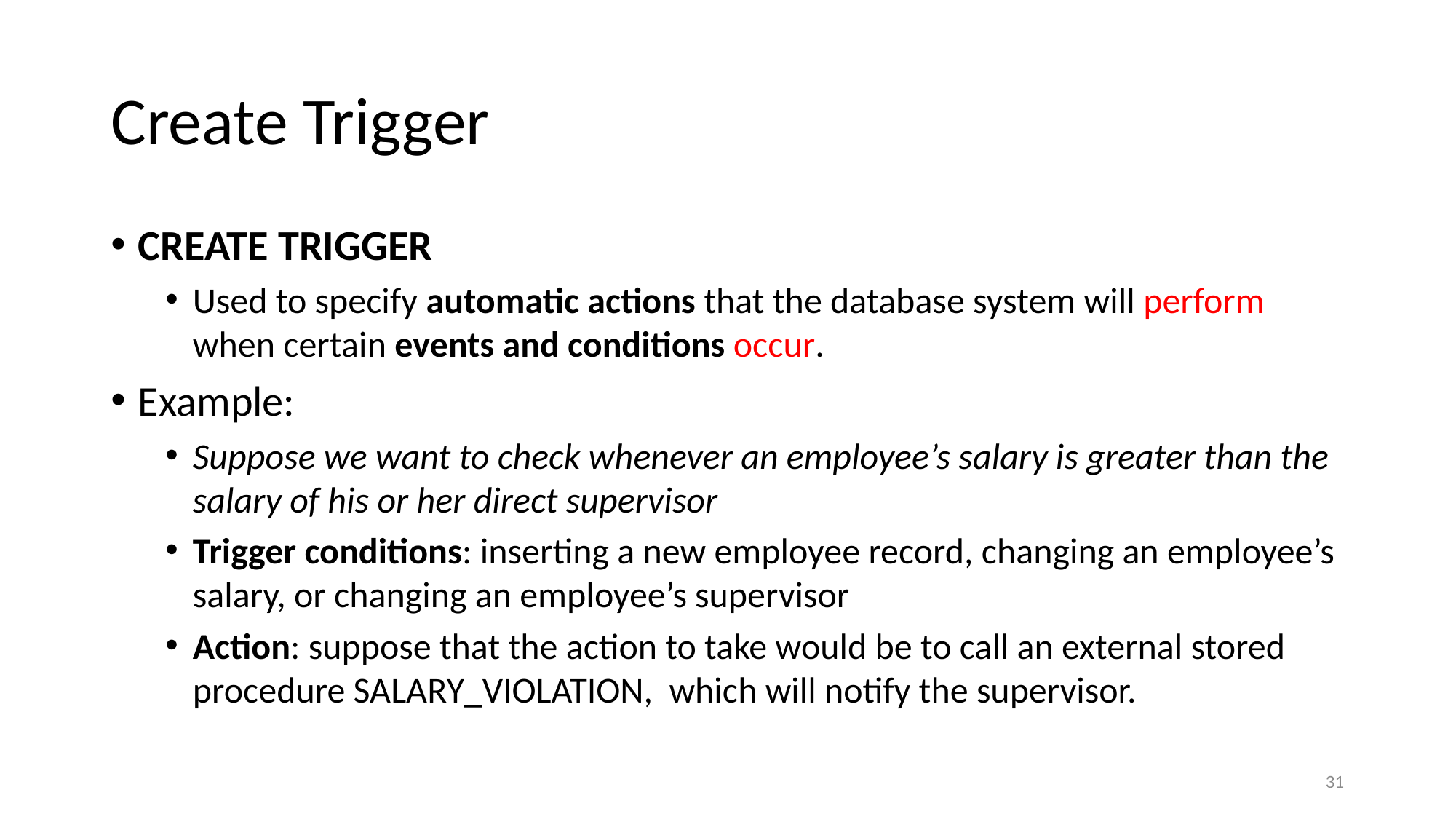

# Create Trigger
CREATE TRIGGER
Used to specify automatic actions that the database system will perform when certain events and conditions occur.
Example:
Suppose we want to check whenever an employee’s salary is greater than the salary of his or her direct supervisor
Trigger conditions: inserting a new employee record, changing an employee’s salary, or changing an employee’s supervisor
Action: suppose that the action to take would be to call an external stored procedure SALARY_VIOLATION,  which will notify the supervisor.
31